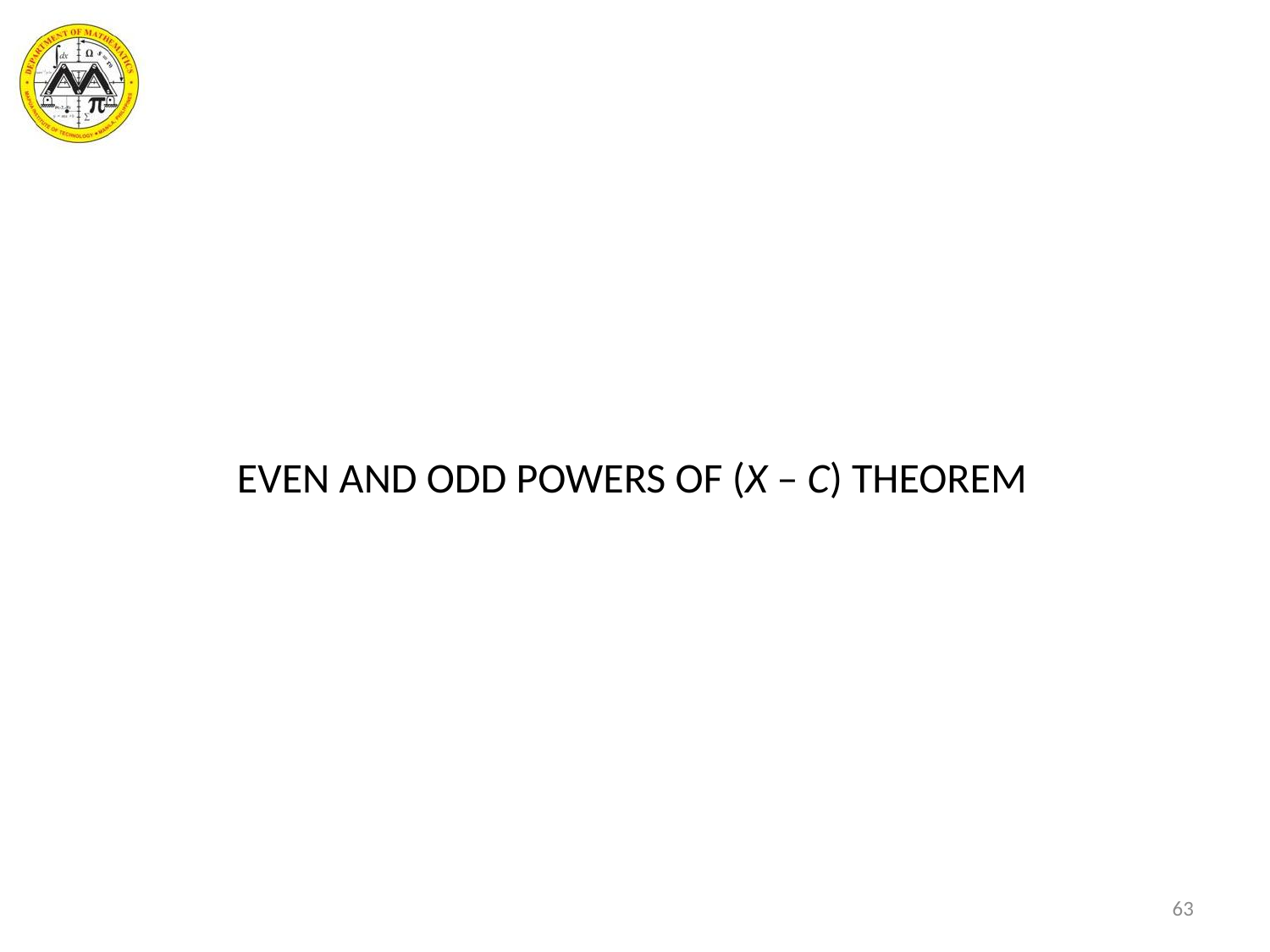

EVEN AND ODD POWERS OF (X – C) THEOREM
63